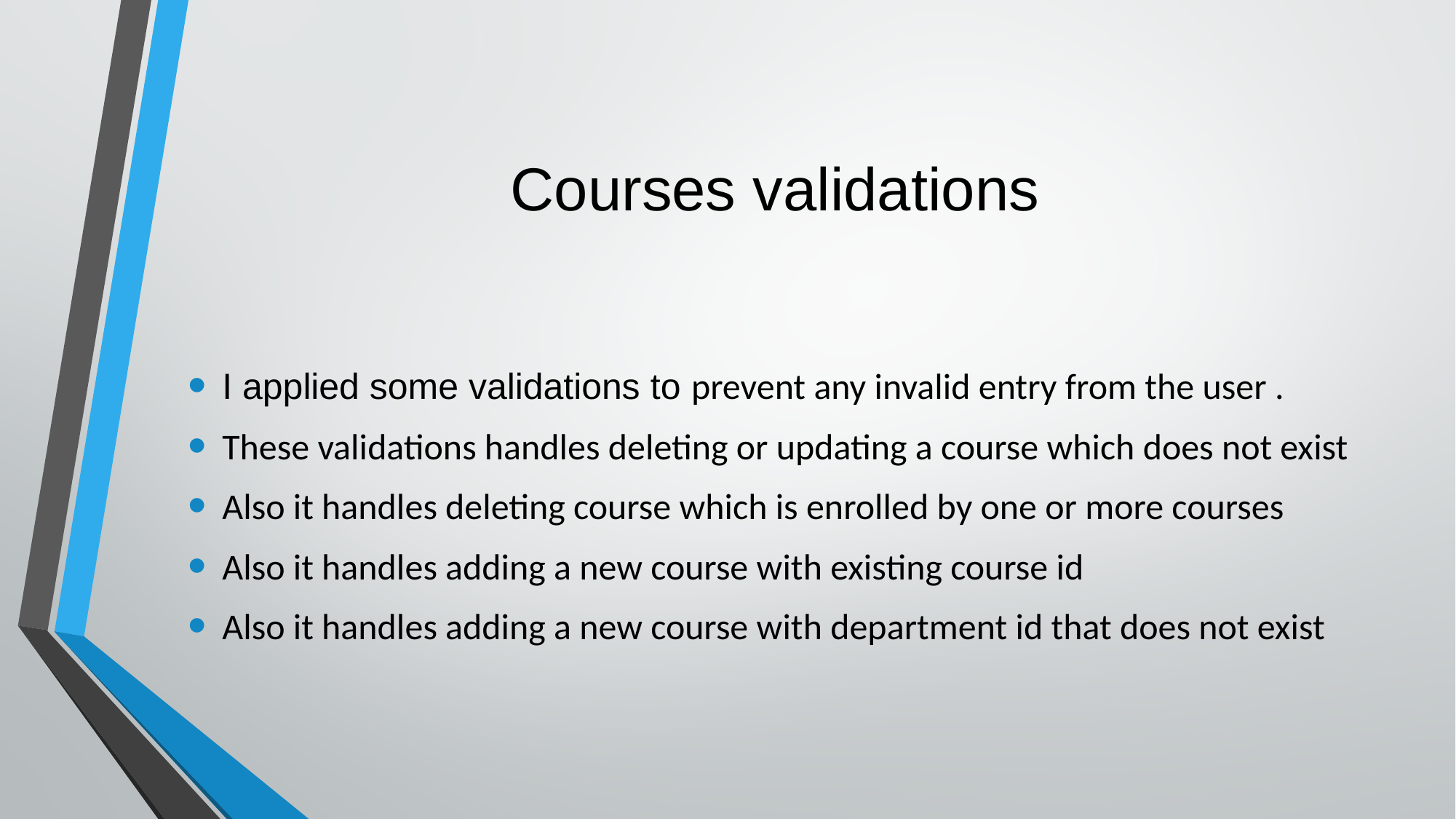

# Courses validations
I applied some validations to prevent any invalid entry from the user .
These validations handles deleting or updating a course which does not exist
Also it handles deleting course which is enrolled by one or more courses
Also it handles adding a new course with existing course id
Also it handles adding a new course with department id that does not exist